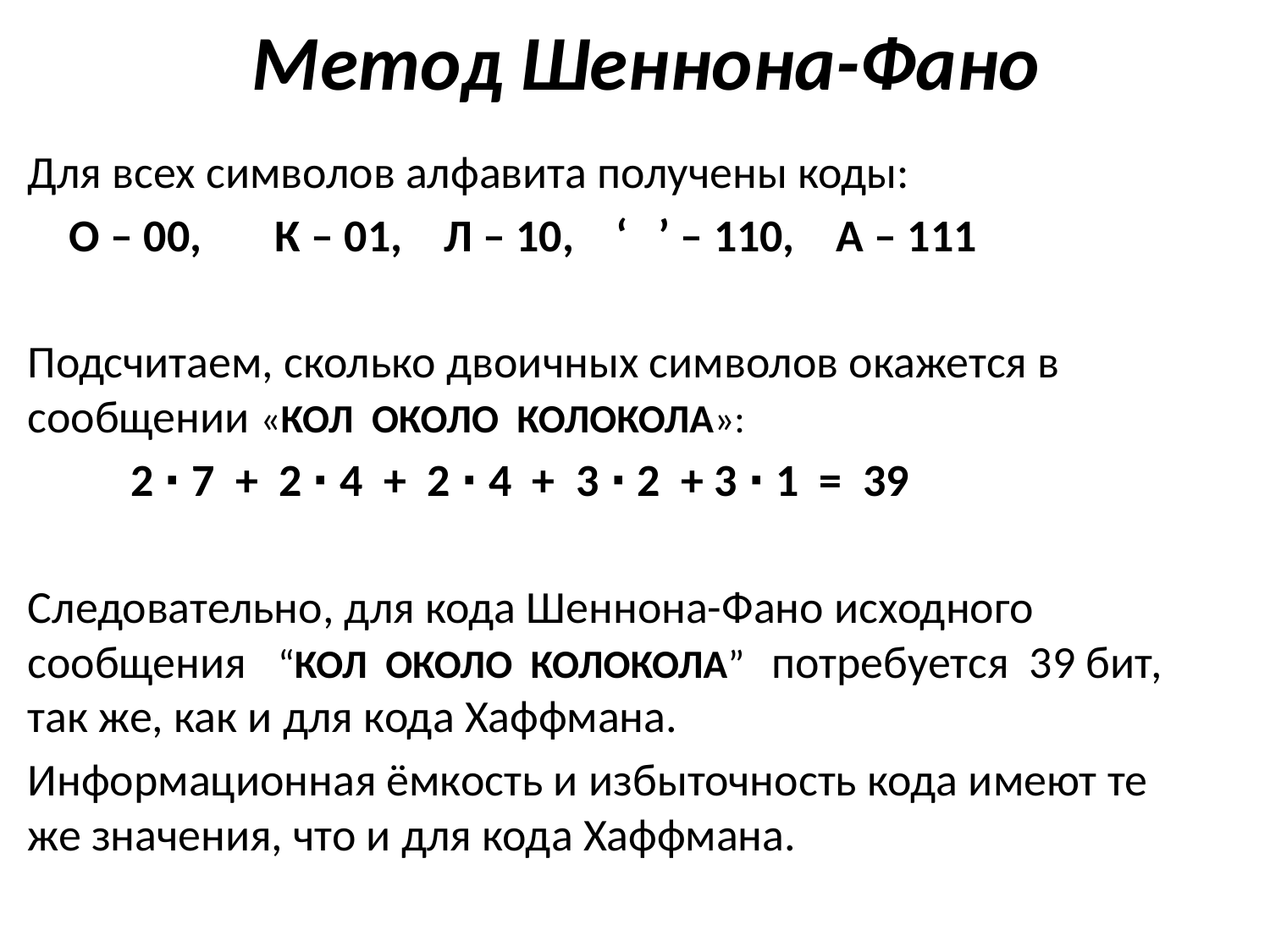

# Метод Шеннона-Фано
Для всех символов алфавита получены коды:
	О – 00,  	К – 01,    Л – 10,    ‘   ’ – 110,    А – 111

Подсчитаем, сколько двоичных символов окажется в сообщении «КОЛ  ОКОЛО  КОЛОКОЛА»:
	2 ⋅ 7  +  2 ⋅ 4  +  2 ⋅ 4  +  3 ⋅ 2  + 3 ⋅ 1  =  39

Следовательно, для кода Шеннона-Фано исходного сообщения   “КОЛ  ОКОЛО  КОЛОКОЛА”   потребуется  39 бит,  так же, как и для кода Хаффмана.
Информационная ёмкость и избыточность кода имеют те же значения, что и для кода Хаффмана.